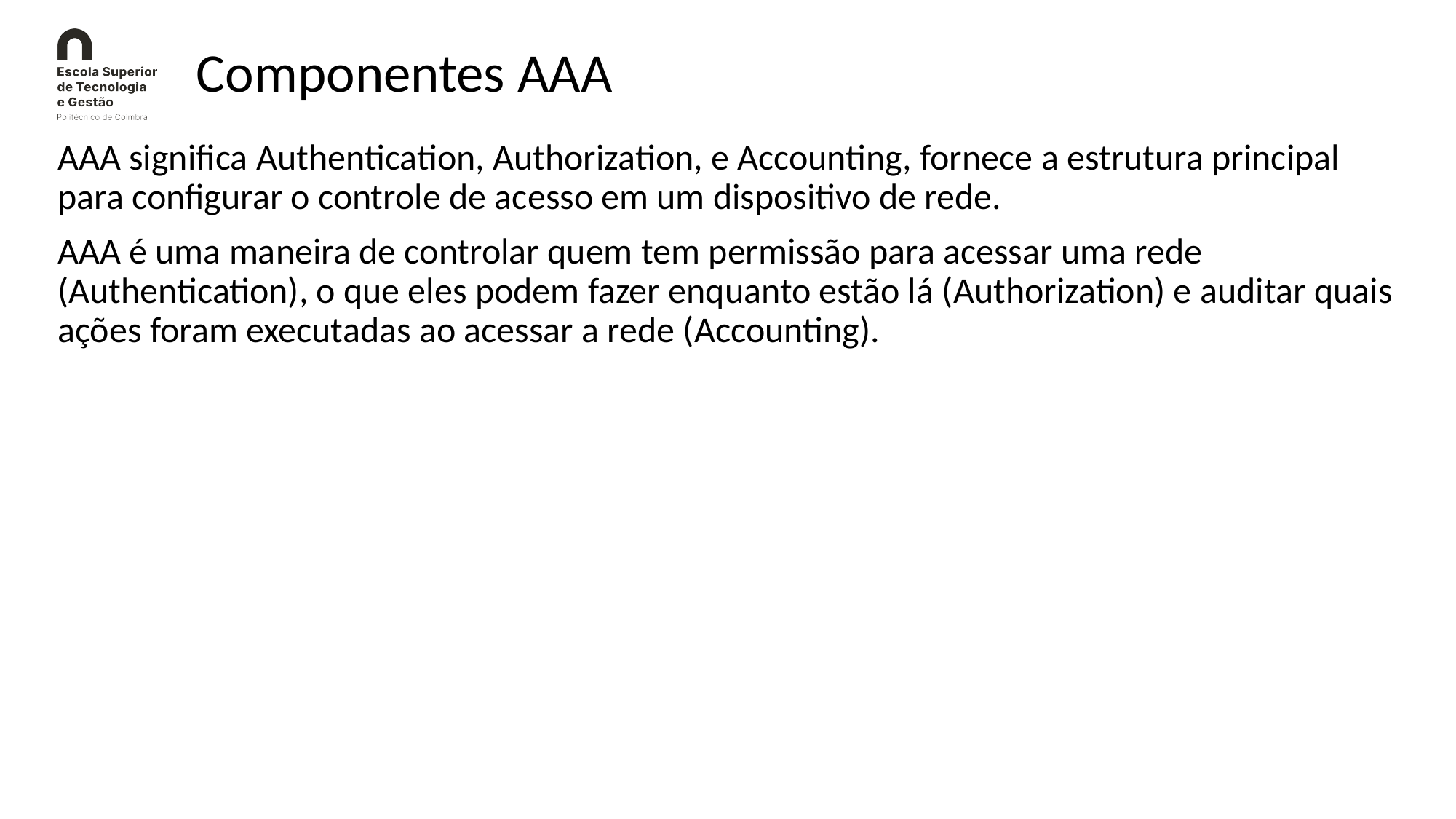

# Componentes AAA
AAA significa Authentication, Authorization, e Accounting, fornece a estrutura principal para configurar o controle de acesso em um dispositivo de rede.
AAA é uma maneira de controlar quem tem permissão para acessar uma rede (Authentication), o que eles podem fazer enquanto estão lá (Authorization) e auditar quais ações foram executadas ao acessar a rede (Accounting).